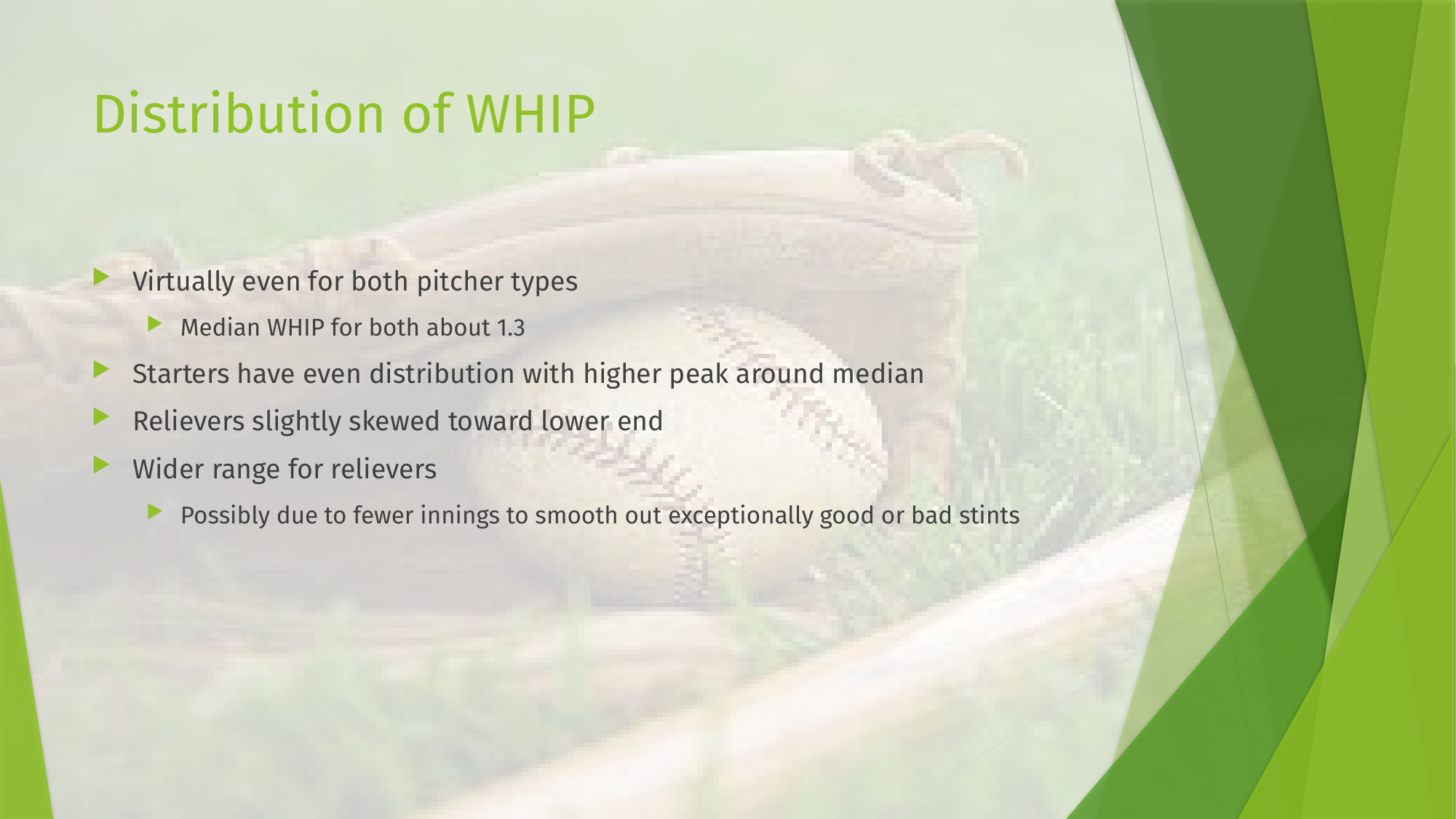

# Distribution of WHIP
Virtually even for both pitcher types
Median WHIP for both about 1.3
Starters have even distribution with higher peak around median
Relievers slightly skewed toward lower end
Wider range for relievers
Possibly due to fewer innings to smooth out exceptionally good or bad stints